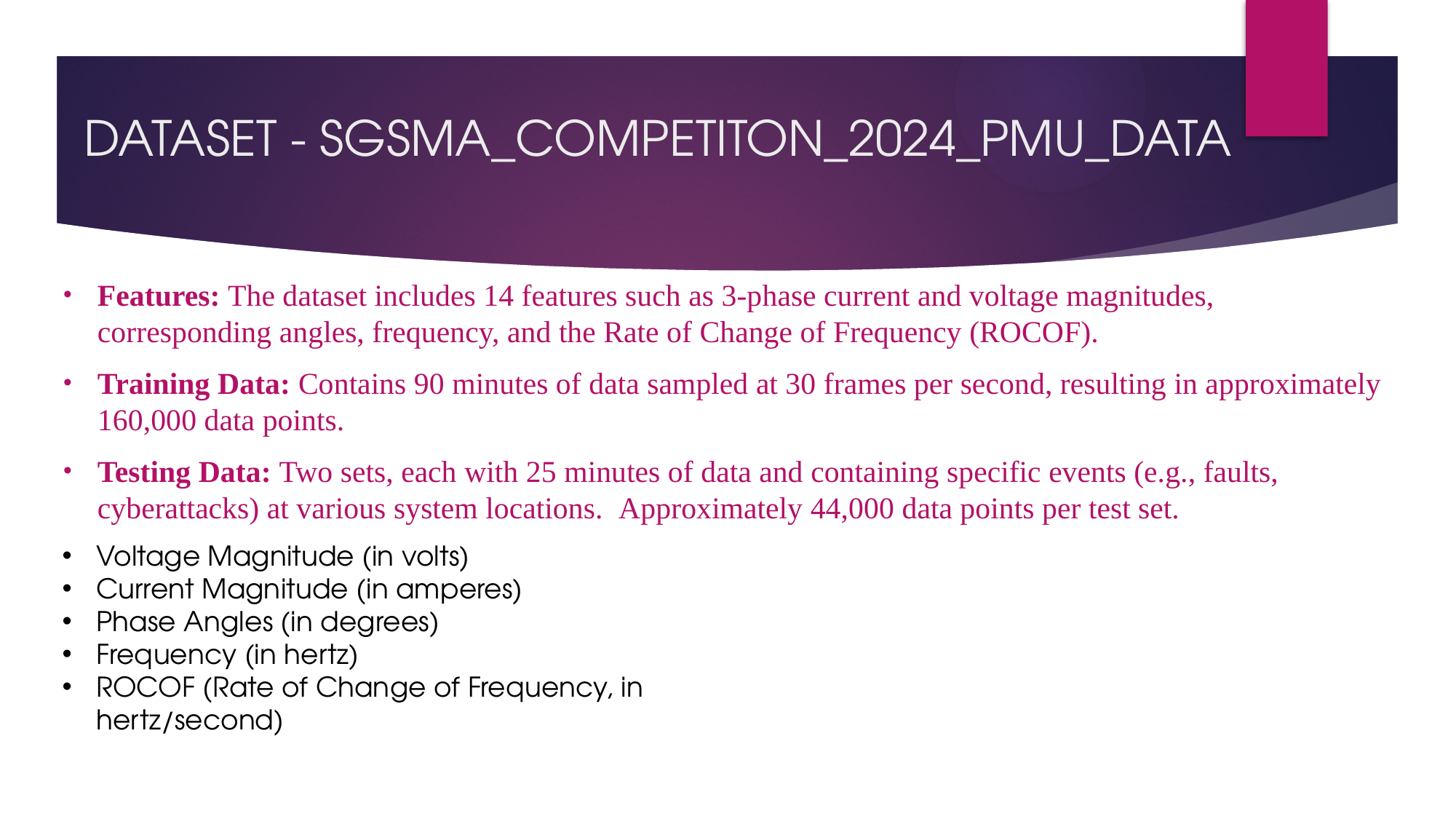

# DATASET - SGSMA_Competiton_2024_PMU_DATA

Features: The dataset includes 14 features such as 3-phase current and voltage magnitudes, corresponding angles, frequency, and the Rate of Change of Frequency (ROCOF).
Training Data: Contains 90 minutes of data sampled at 30 frames per second, resulting in approximately 160,000 data points.
Testing Data: Two sets, each with 25 minutes of data and containing specific events (e.g., faults, cyberattacks) at various system locations.  Approximately 44,000 data points per test set.

Voltage Magnitude (in volts)
Current Magnitude (in amperes)
Phase Angles (in degrees)
Frequency (in hertz)
ROCOF (Rate of Change of Frequency, in hertz/second)